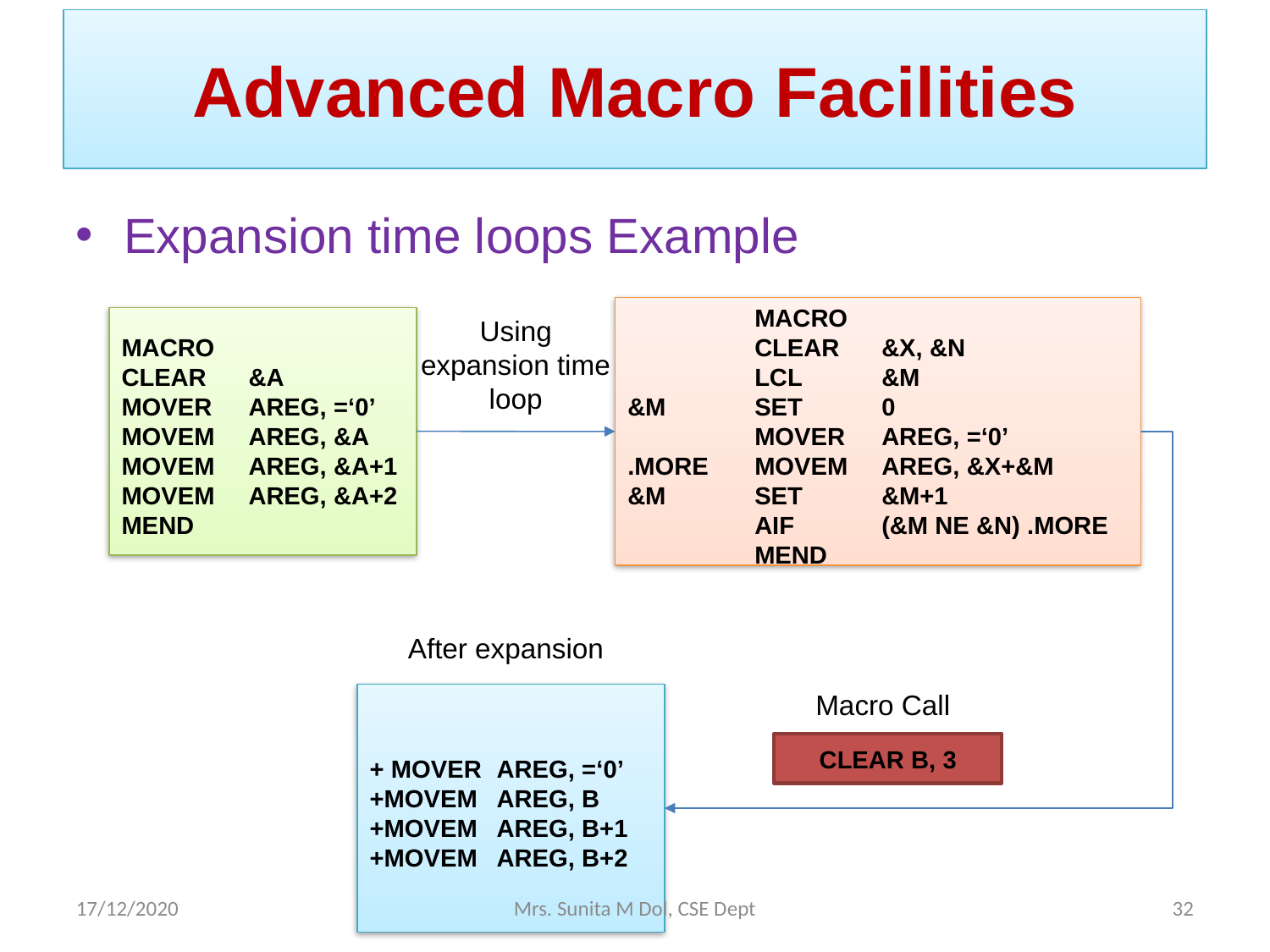

Advanced Macro Facilities
Expansion time loops Example

	MACRO
	CLEAR	&X, &N
	LCL	&M
&M	SET	0
	MOVER	AREG, =‘0’
.MORE	MOVEM	AREG, &X+&M
&M	SET	&M+1
	AIF	(&M NE &N) .MORE
	MEND

MACRO
CLEAR	&A
MOVER	AREG, =‘0’
MOVEM	AREG, &A
MOVEM	AREG, &A+1
MOVEM	AREG, &A+2
MEND

Using expansion time loop

After expansion
Macro Call

+ MOVER	AREG, =‘0’
+MOVEM	AREG, B
+MOVEM	AREG, B+1
+MOVEM	AREG, B+2

CLEAR B, 3
17/12/2020
Mrs. Sunita M Dol, CSE Dept
32